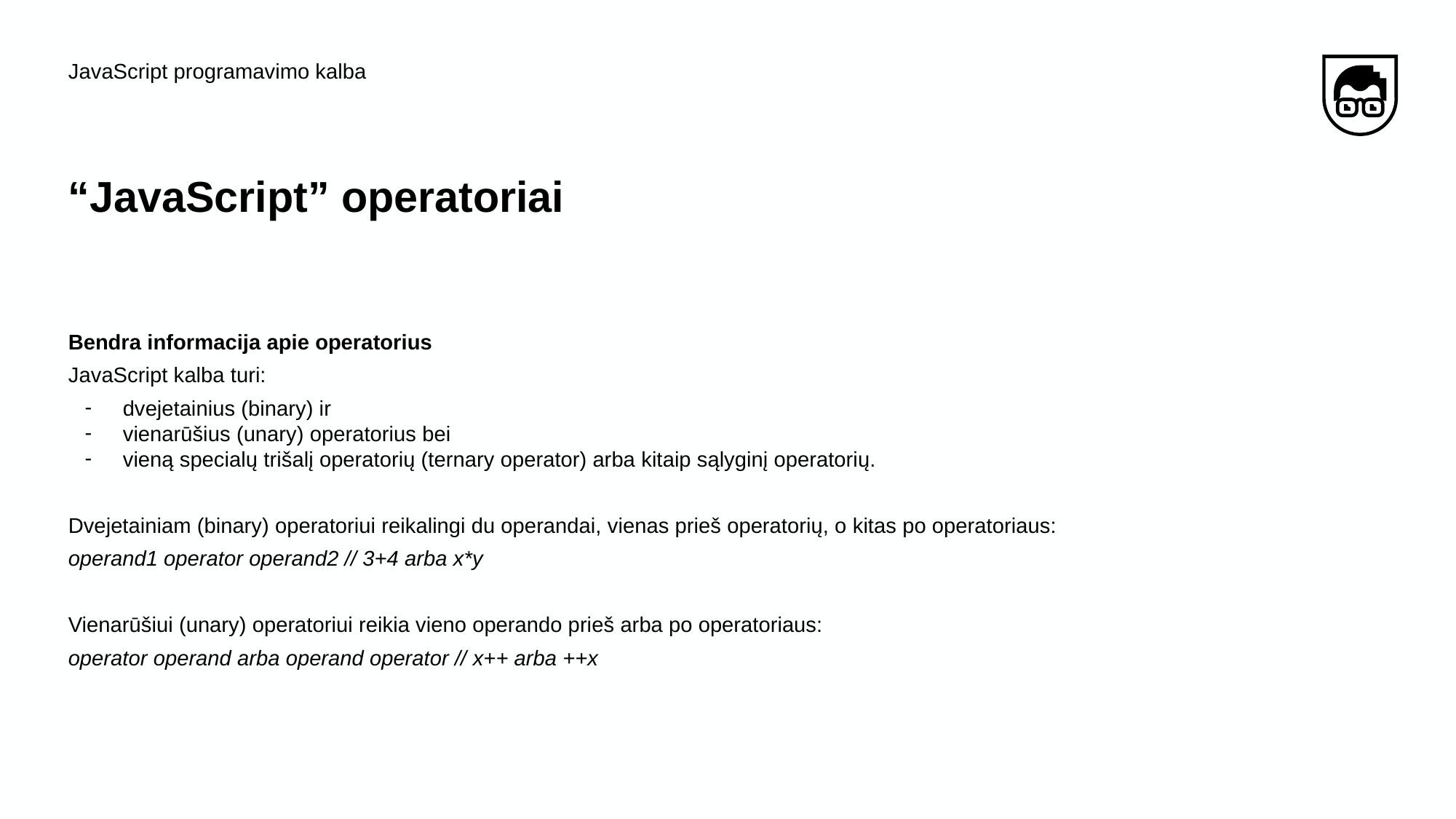

JavaScript programavimo kalba
# “JavaScript” operatoriai
Bendra informacija apie operatorius
JavaScript kalba turi:
dvejetainius (binary) ir
vienarūšius (unary) operatorius bei
vieną specialų trišalį operatorių (ternary operator) arba kitaip sąlyginį operatorių.

Dvejetainiam (binary) operatoriui reikalingi du operandai, vienas prieš operatorių, o kitas po operatoriaus:
operand1 operator operand2 // 3+4 arba x*y

Vienarūšiui (unary) operatoriui reikia vieno operando prieš arba po operatoriaus:
operator operand arba operand operator // x++ arba ++x